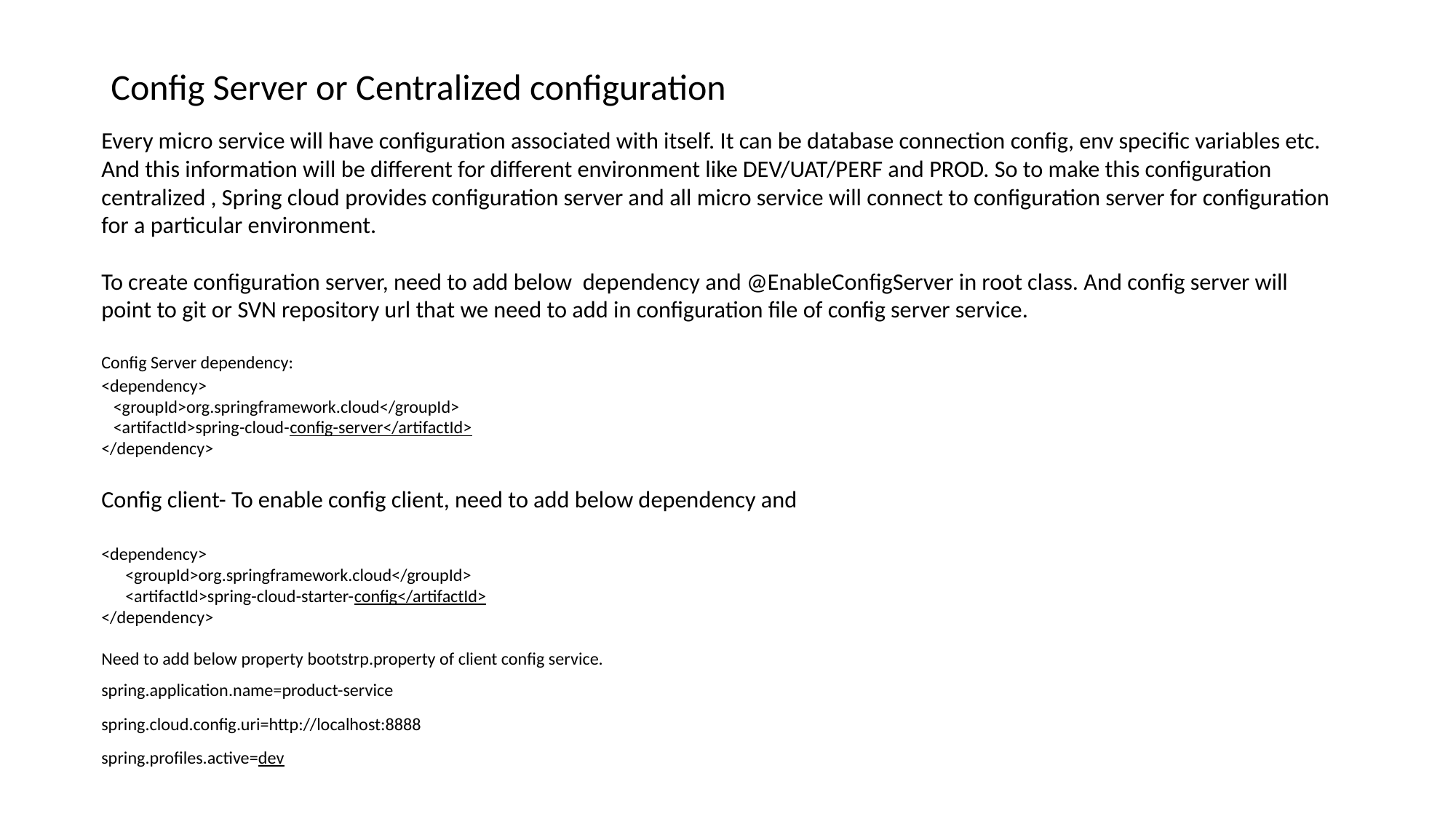

# Config Server or Centralized configuration
Every micro service will have configuration associated with itself. It can be database connection config, env specific variables etc. And this information will be different for different environment like DEV/UAT/PERF and PROD. So to make this configuration centralized , Spring cloud provides configuration server and all micro service will connect to configuration server for configuration for a particular environment.

To create configuration server, need to add below  dependency and @EnableConfigServer in root class. And config server will point to git or SVN repository url that we need to add in configuration file of config server service.

Config Server dependency:
<dependency>
   <groupId>org.springframework.cloud</groupId>
   <artifactId>spring-cloud-config-server</artifactId>
</dependency>

Config client- To enable config client, need to add below dependency and

<dependency>
      <groupId>org.springframework.cloud</groupId>
      <artifactId>spring-cloud-starter-config</artifactId>
</dependency>

Need to add below property bootstrp.property of client config service.
spring.application.name=product-service
spring.cloud.config.uri=http://localhost:8888
spring.profiles.active=dev